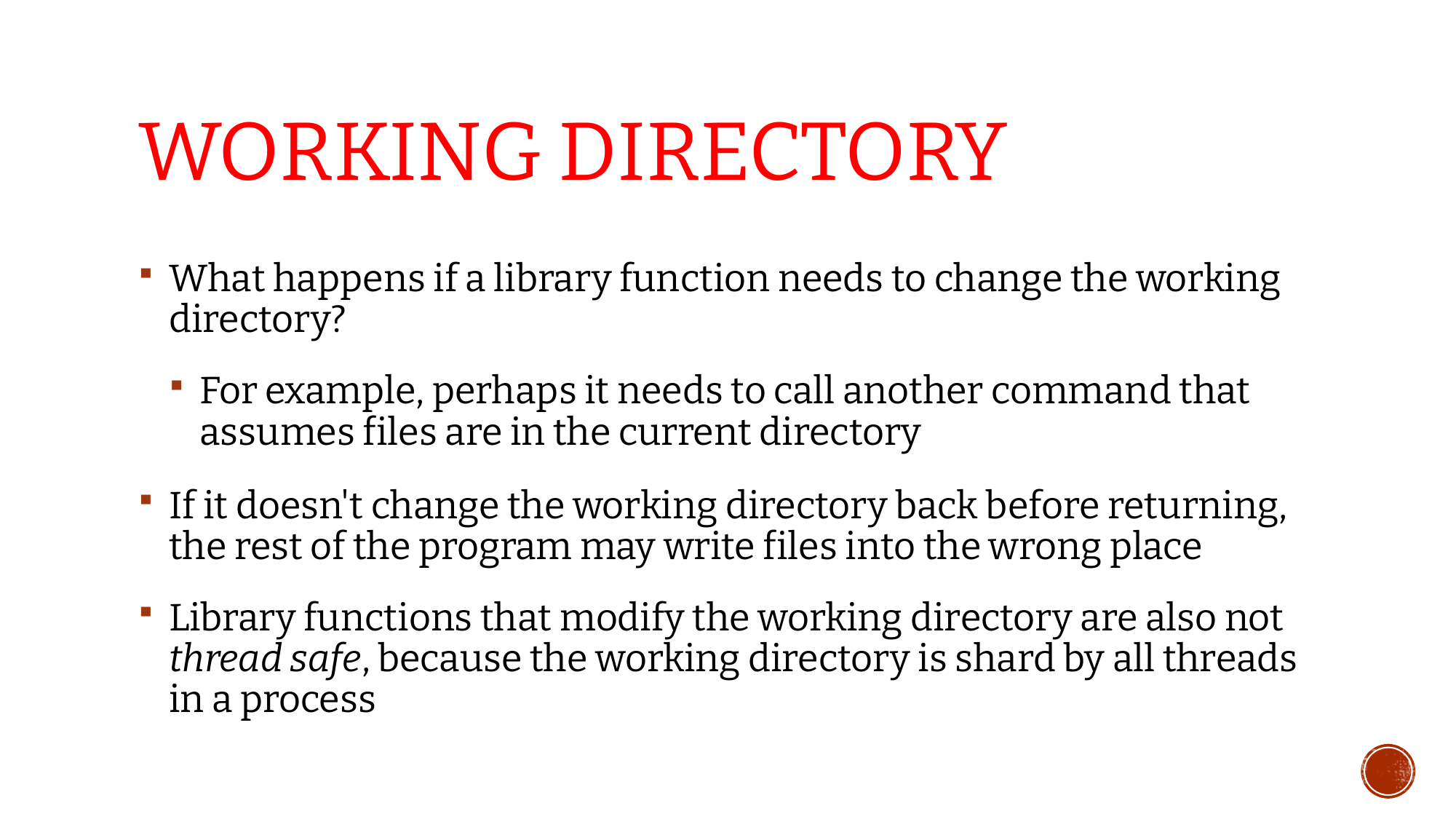

# Working Directory
What happens if a library function needs to change the working directory?
For example, perhaps it needs to call another command that assumes files are in the current directory
If it doesn't change the working directory back before returning, the rest of the program may write files into the wrong place
Library functions that modify the working directory are also not thread safe, because the working directory is shard by all threads in a process